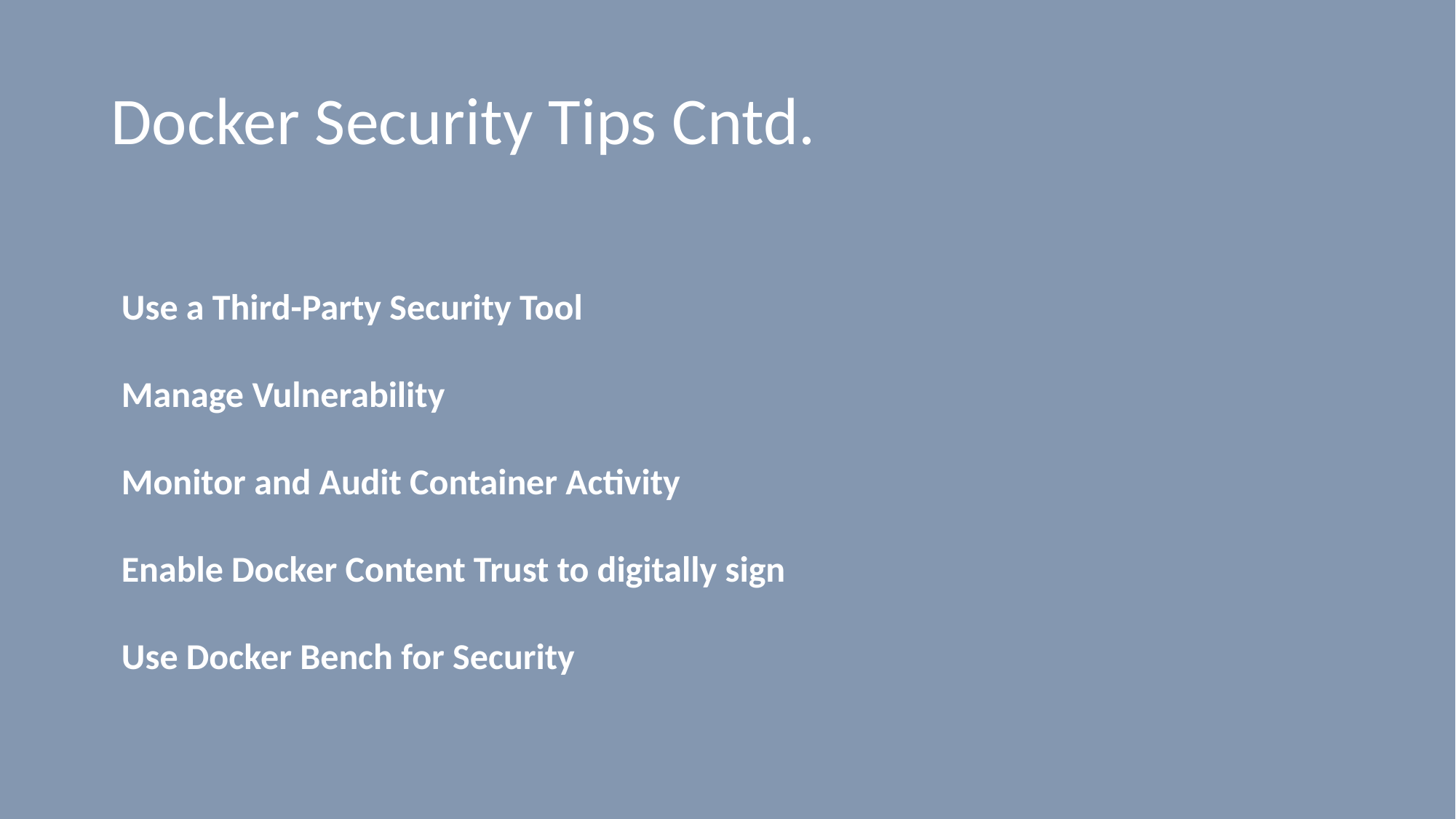

# Docker Security Tips Cntd.
Use a Third-Party Security Tool

Manage Vulnerability

Monitor and Audit Container Activity

Enable Docker Content Trust to digitally sign

Use Docker Bench for Security